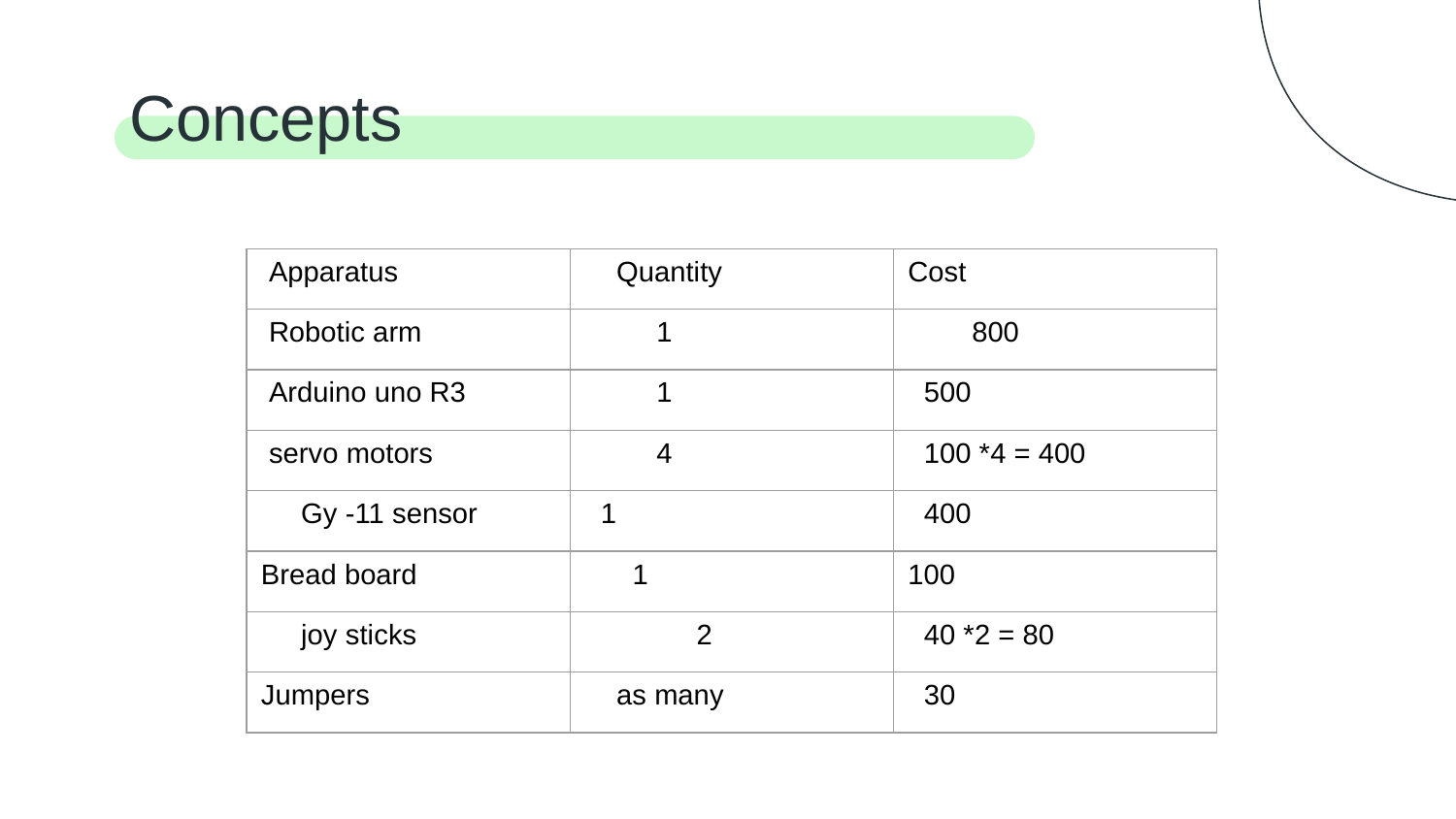

# Concepts
| Apparatus | Quantity | Cost |
| --- | --- | --- |
| Robotic arm | 1 | 800 |
| Arduino uno R3 | 1 | 500 |
| servo motors | 4 | 100 \*4 = 400 |
| Gy -11 sensor | 1 | 400 |
| Bread board | 1 | 100 |
| joy sticks | 2 | 40 \*2 = 80 |
| Jumpers | as many | 30 |